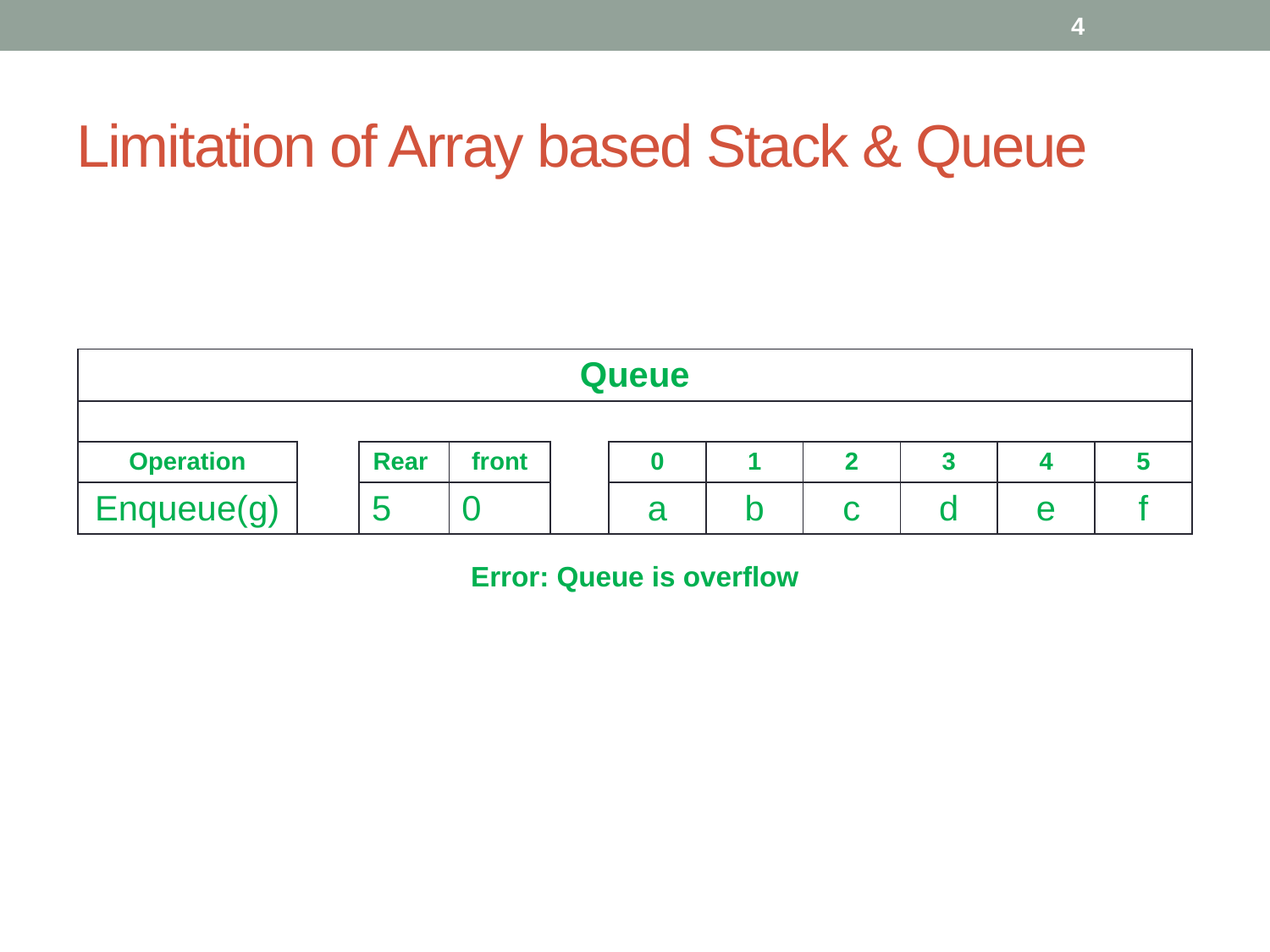

4
# Limitation of Array based Stack & Queue
| Queue |  |  |  |  |  |  |  |  |  |  |
| --- | --- | --- | --- | --- | --- | --- | --- | --- | --- | --- |
|  |  |  |  |  |  |  |  |  |  |  |
| Operation |  | Rear | front |  | 0 | 1 | 2 | 3 | 4 | 5 |
| Enqueue(g) |  | 5 | 0 |  | a | b | c | d | e | f |
| Error: Queue is overflow |  |  |  |  |  |  |  |  |  |  |